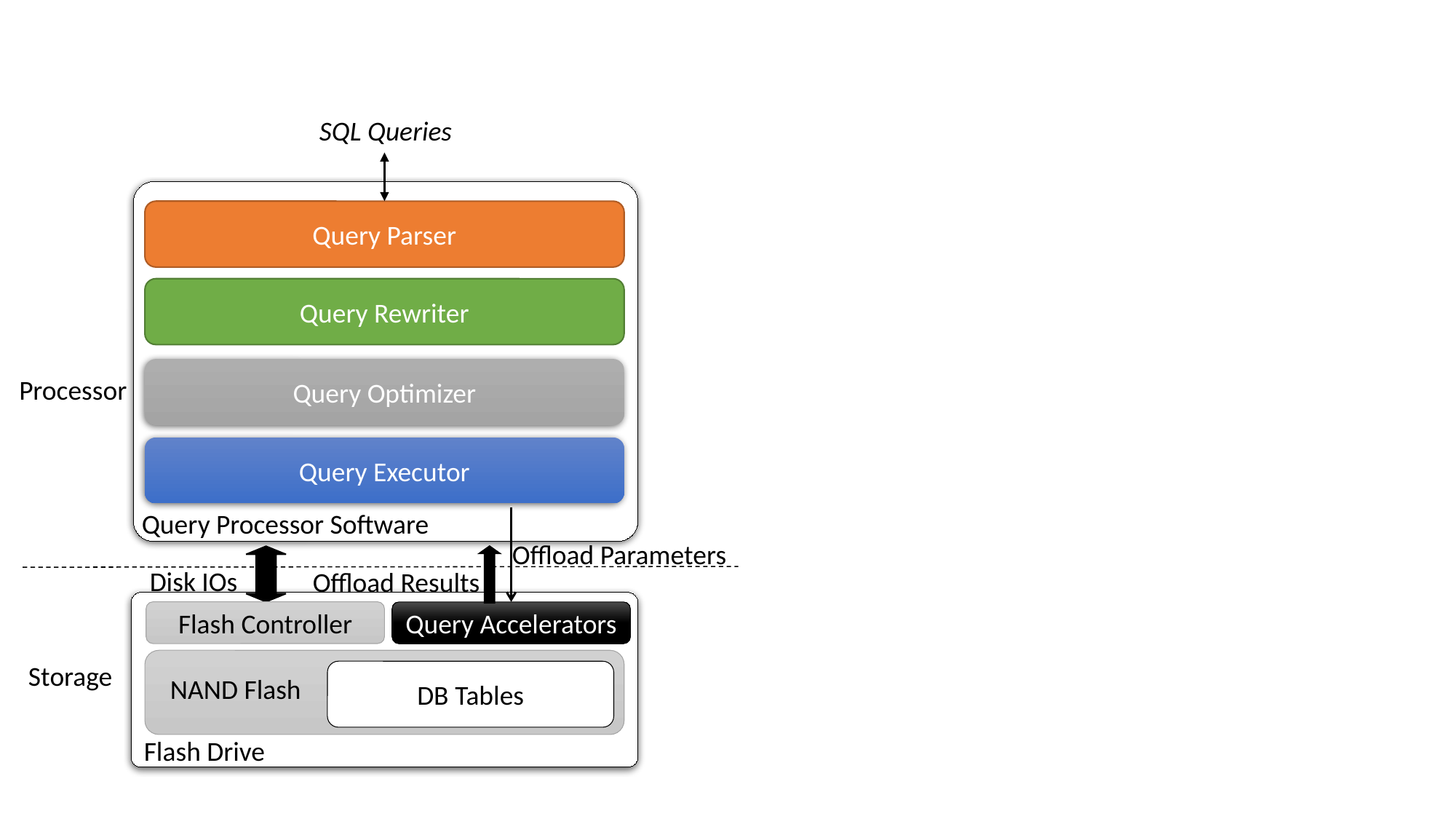

SQL Queries

Query Parser
Query Rewriter
Query Optimizer
Processor
Query Executor
Query Processor Software
Offload Parameters

Disk IOs
Offload Results

Flash Controller
Query Accelerators

Storage
DB Tables
NAND Flash
Flash Drive